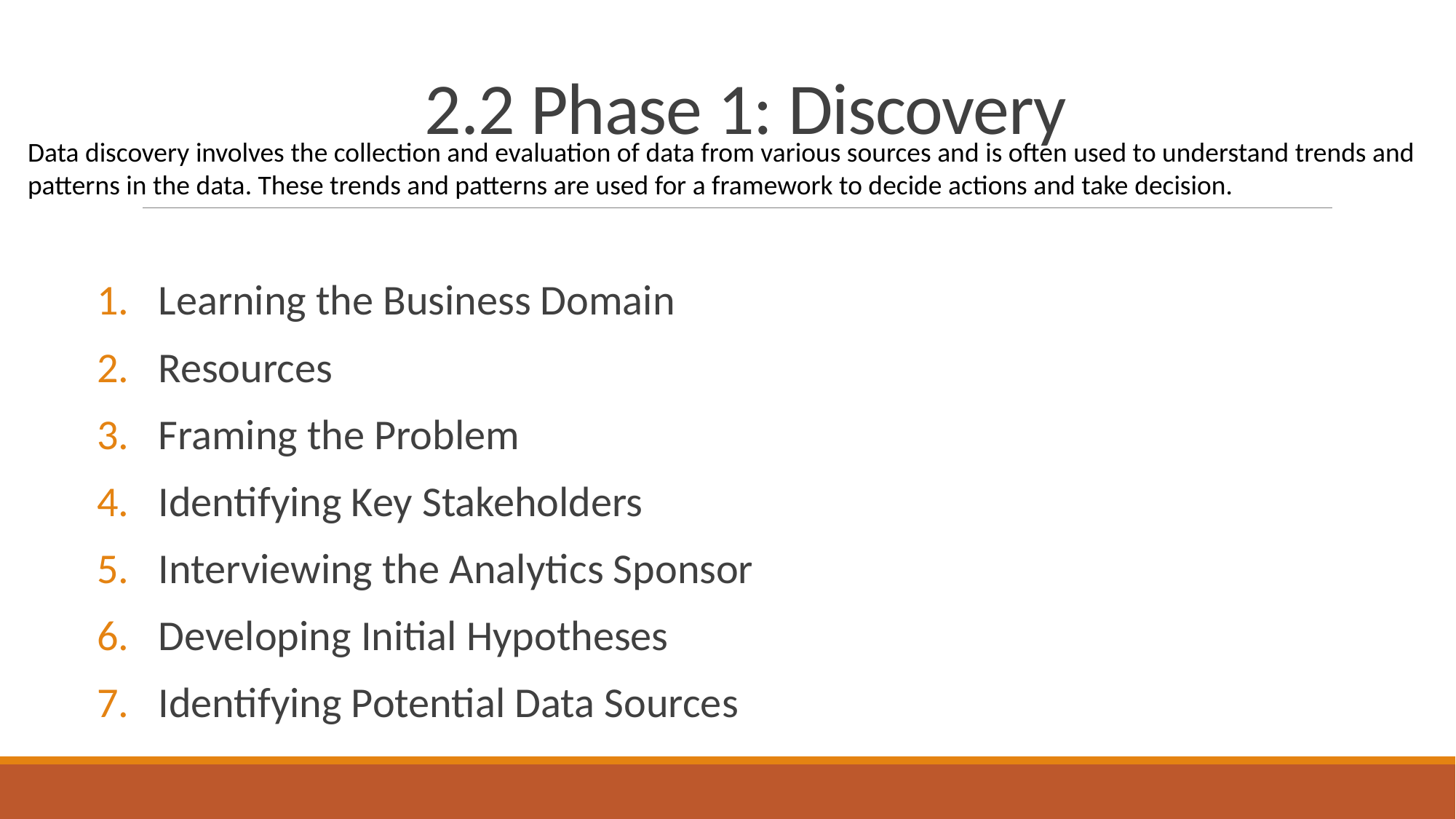

# 2.2 Phase 1: Discovery
Data discovery involves the collection and evaluation of data from various sources and is often used to understand trends and patterns in the data. These trends and patterns are used for a framework to decide actions and take decision.
Learning the Business Domain
Resources
Framing the Problem
Identifying Key Stakeholders
Interviewing the Analytics Sponsor
Developing Initial Hypotheses
Identifying Potential Data Sources